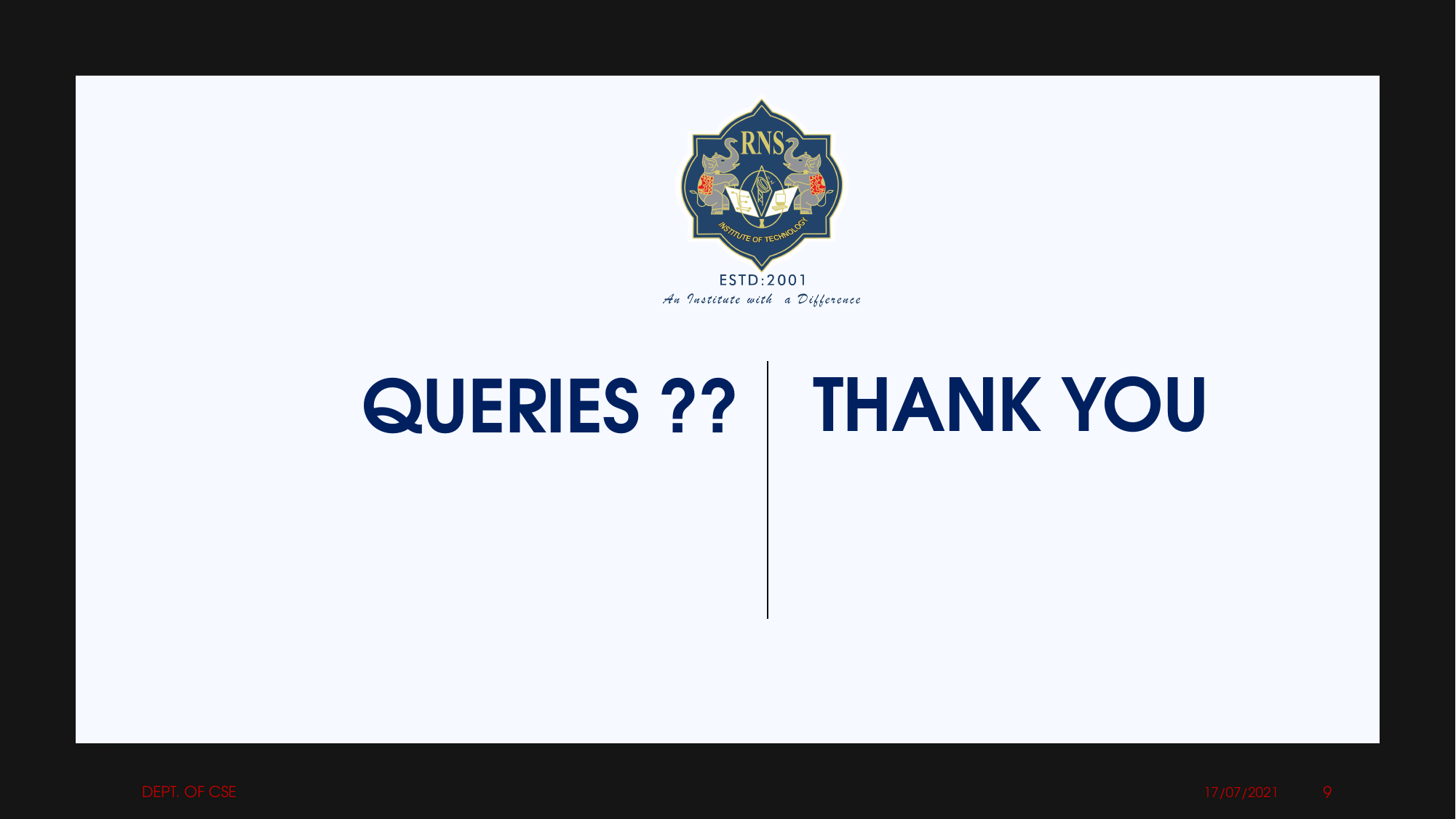

# Thank you
Queries ??
Dept. of CSE
17/07/2021
9